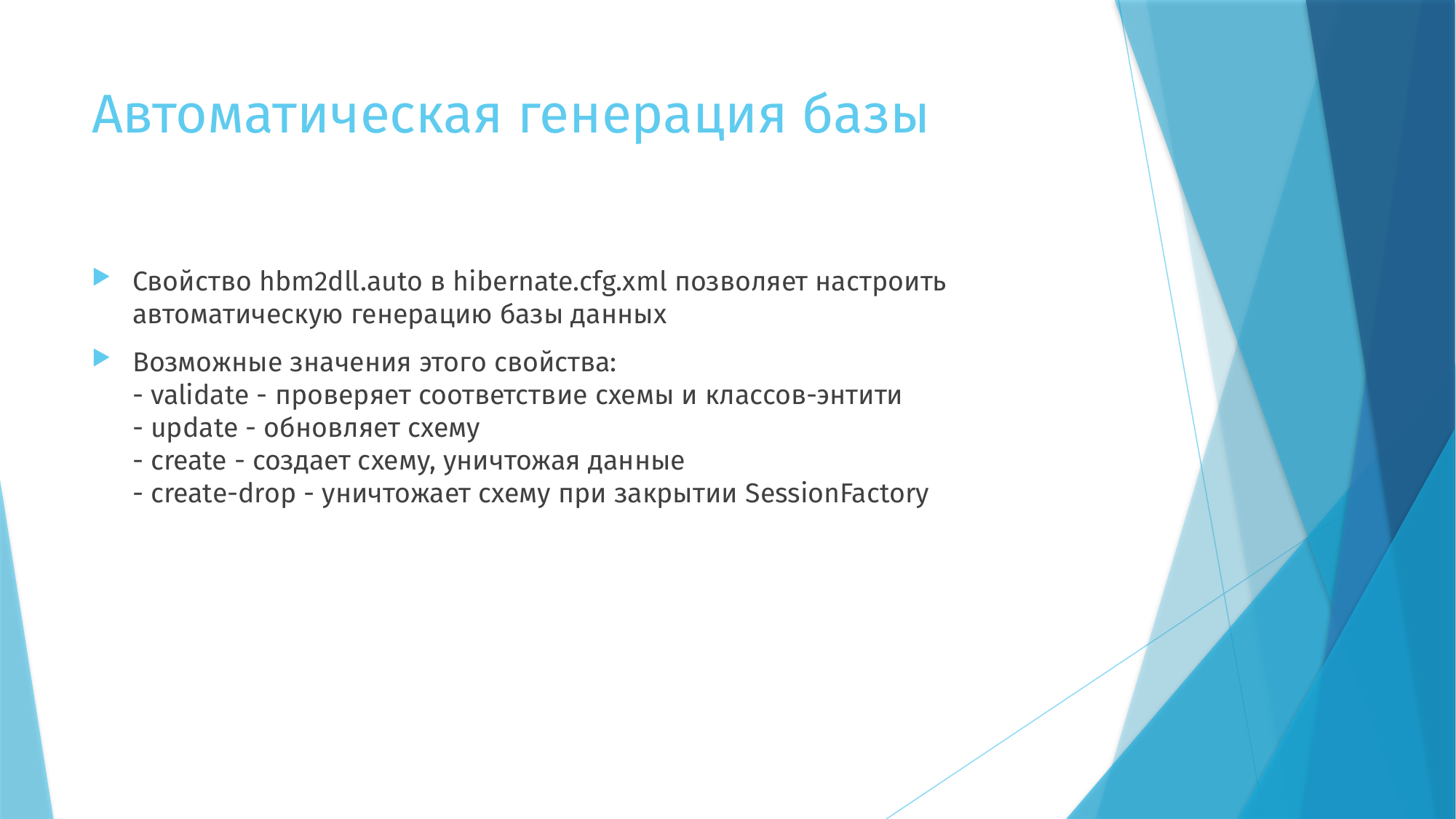

# Автоматическая генерация базы
Свойство hbm2dll.auto в hibernate.cfg.xml позволяет настроить автоматическую генерацию базы данных
Возможные значения этого свойства:
- validate - проверяет соответствие схемы и классов-энтити
- update - обновляет схему
- create - создает схему, уничтожая данные
- create-drop - уничтожает схему при закрытии SessionFactory